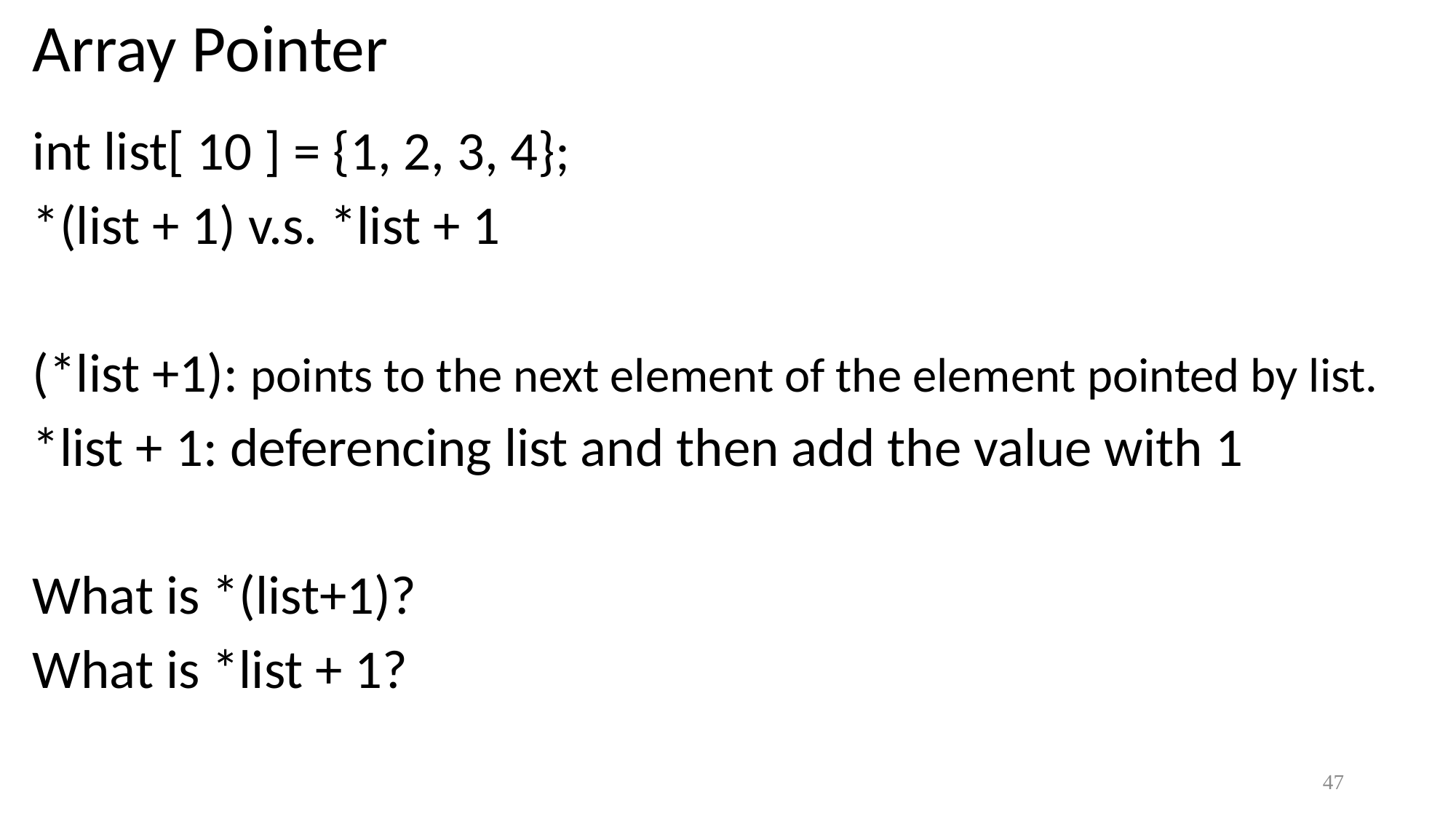

# Array Pointer
int list[ 10 ] = {1, 2, 3, 4};
*(list + 1) v.s. *list + 1

(*list +1): points to the next element of the element pointed by list.
*list + 1: deferencing list and then add the value with 1

What is *(list+1)?
What is *list + 1?

47